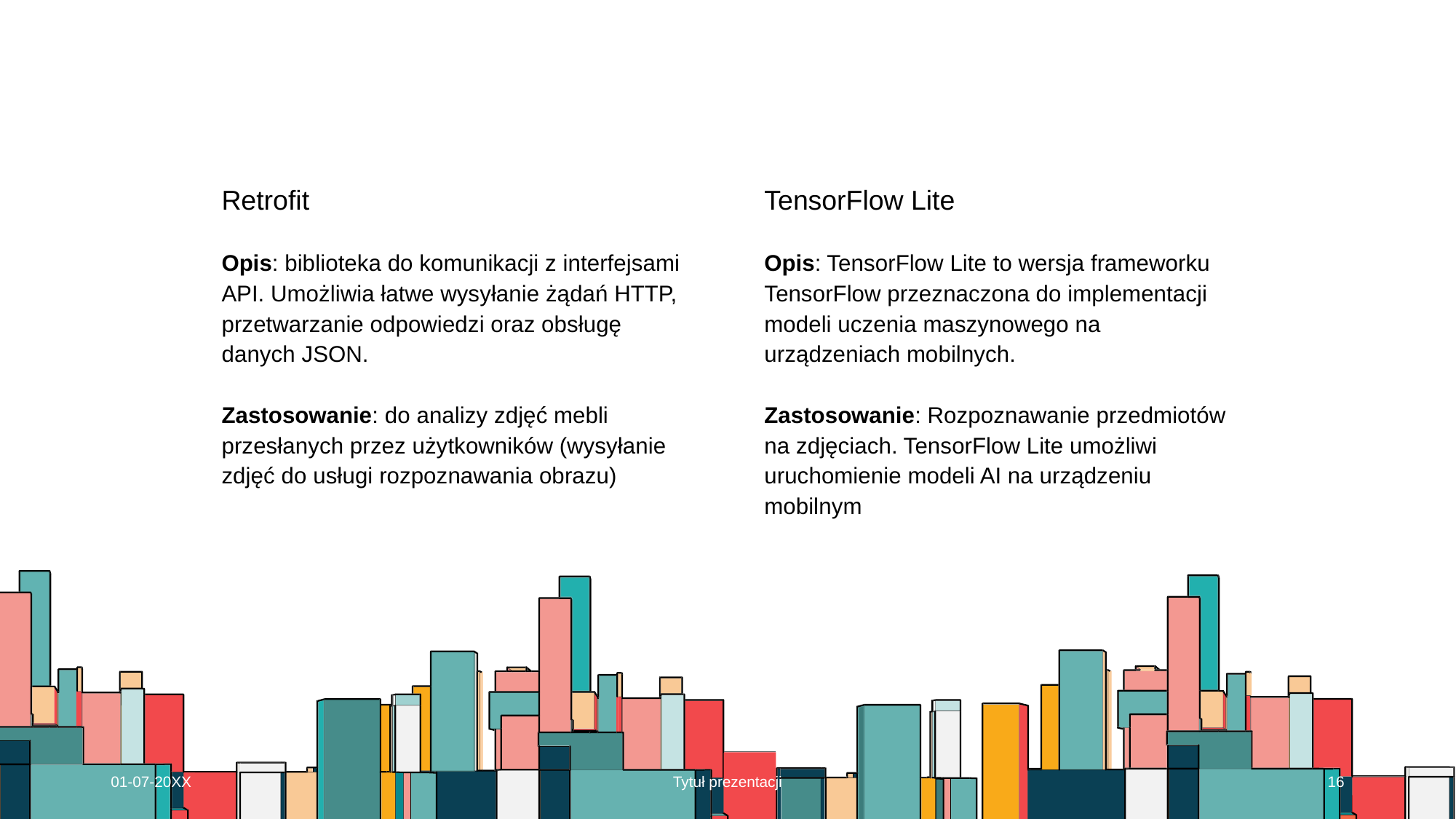

Retrofit

TensorFlow Lite

Opis: biblioteka do komunikacji z interfejsami API. Umożliwia łatwe wysyłanie żądań HTTP, przetwarzanie odpowiedzi oraz obsługę danych JSON.

Zastosowanie: do analizy zdjęć mebli przesłanych przez użytkowników (wysyłanie zdjęć do usługi rozpoznawania obrazu)

Opis: TensorFlow Lite to wersja frameworku TensorFlow przeznaczona do implementacji modeli uczenia maszynowego na urządzeniach mobilnych.

Zastosowanie: Rozpoznawanie przedmiotów na zdjęciach. TensorFlow Lite umożliwi uruchomienie modeli AI na urządzeniu mobilnym

01-07-20XX
Tytuł prezentacji
16